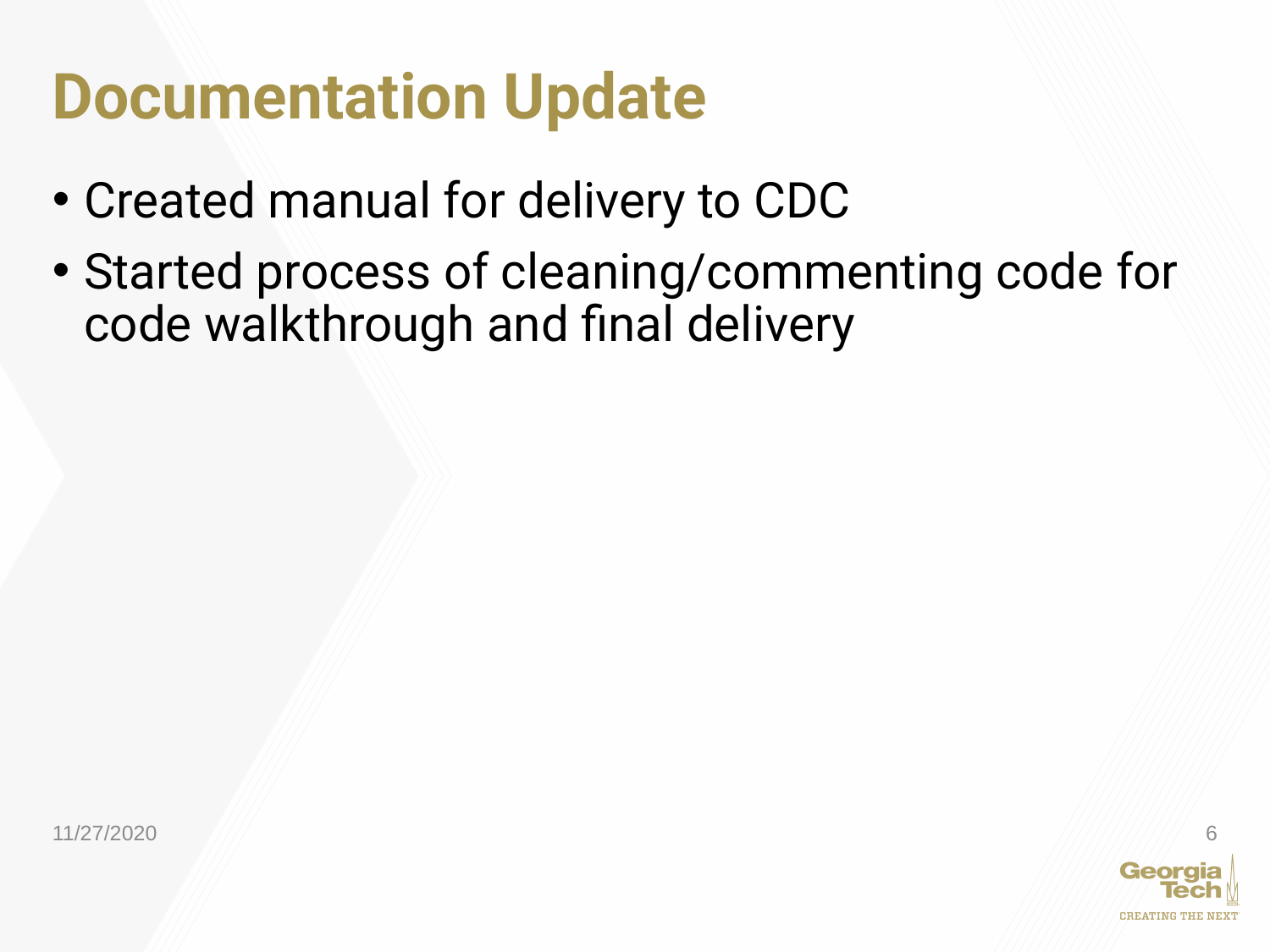

# Documentation Update
Created manual for delivery to CDC
Started process of cleaning/commenting code for code walkthrough and final delivery

11/27/2020
6